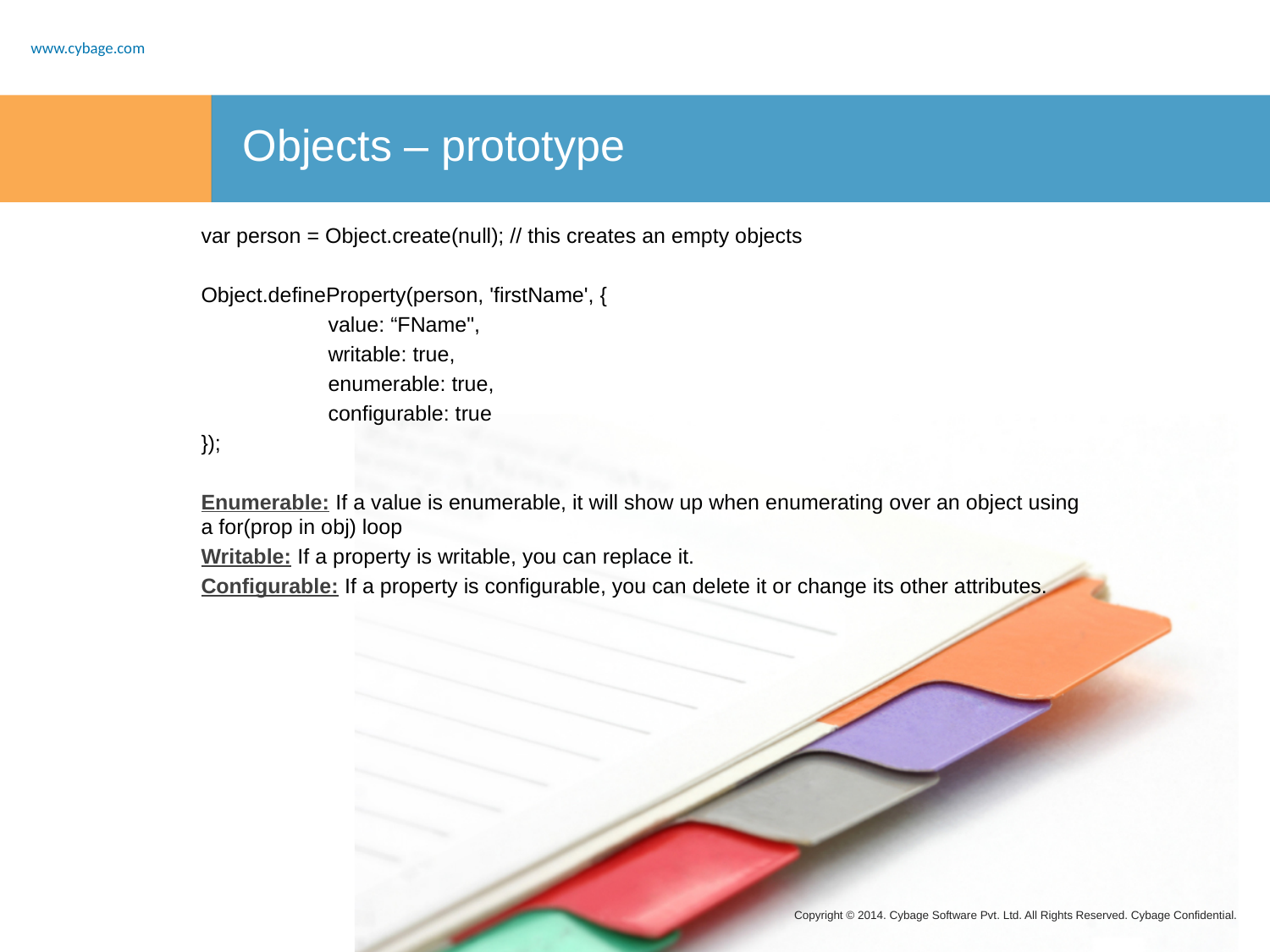

# Objects – prototype

var person = Object.create(null); // this creates an empty objects

Object.defineProperty(person, 'firstName', {
	value: “FName",
	writable: true,
	enumerable: true,
	configurable: true
});

Enumerable: If a value is enumerable, it will show up when enumerating over an object using a for(prop in obj) loop
Writable: If a property is writable, you can replace it.
Configurable: If a property is configurable, you can delete it or change its other attributes.